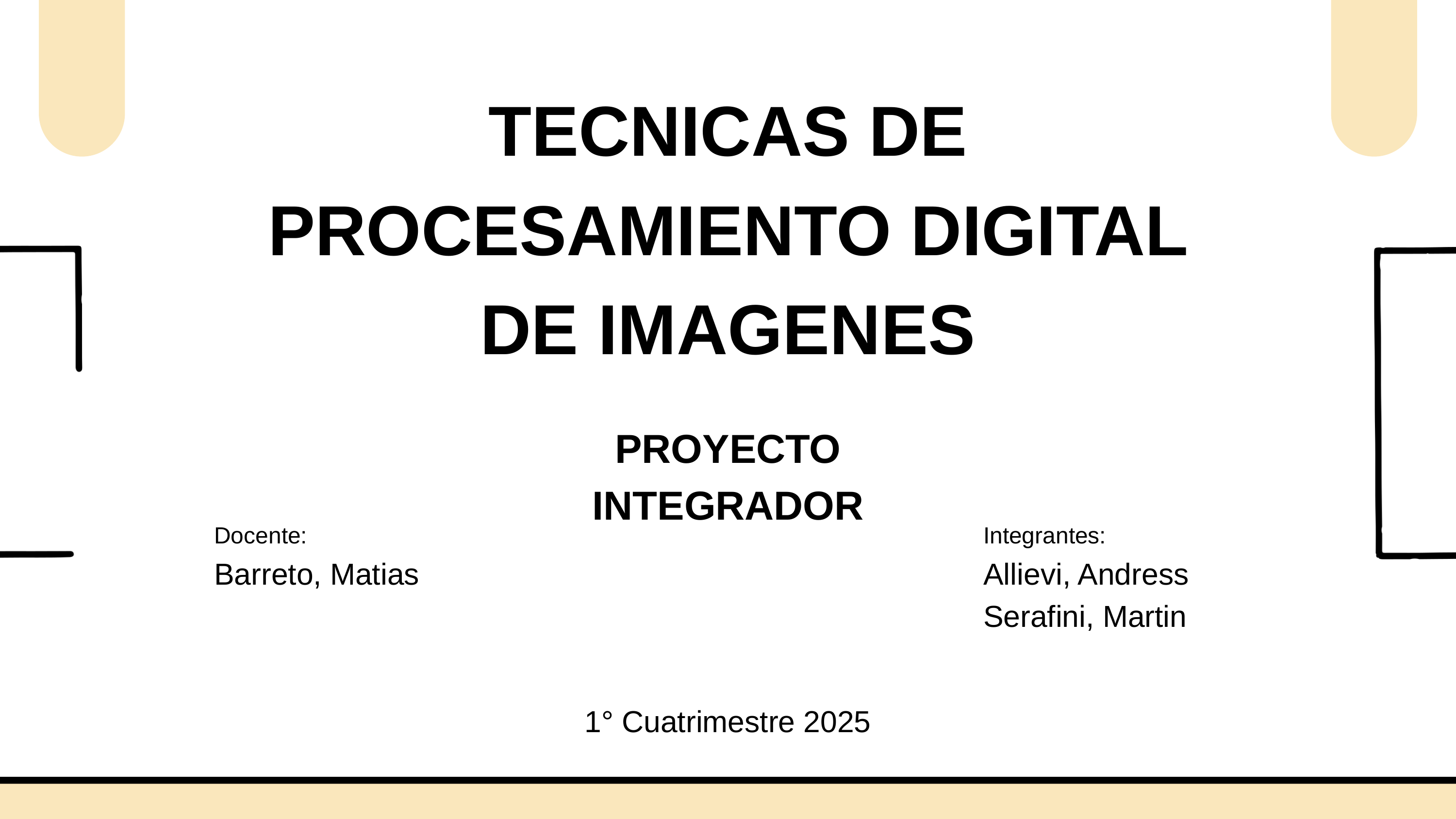

TECNICAS DE PROCESAMIENTO DIGITAL DE IMAGENES

PROYECTO INTEGRADOR
Docente:
Barreto, Matias
Integrantes:
Allievi, Andress
Serafini, Martin
1° Cuatrimestre 2025